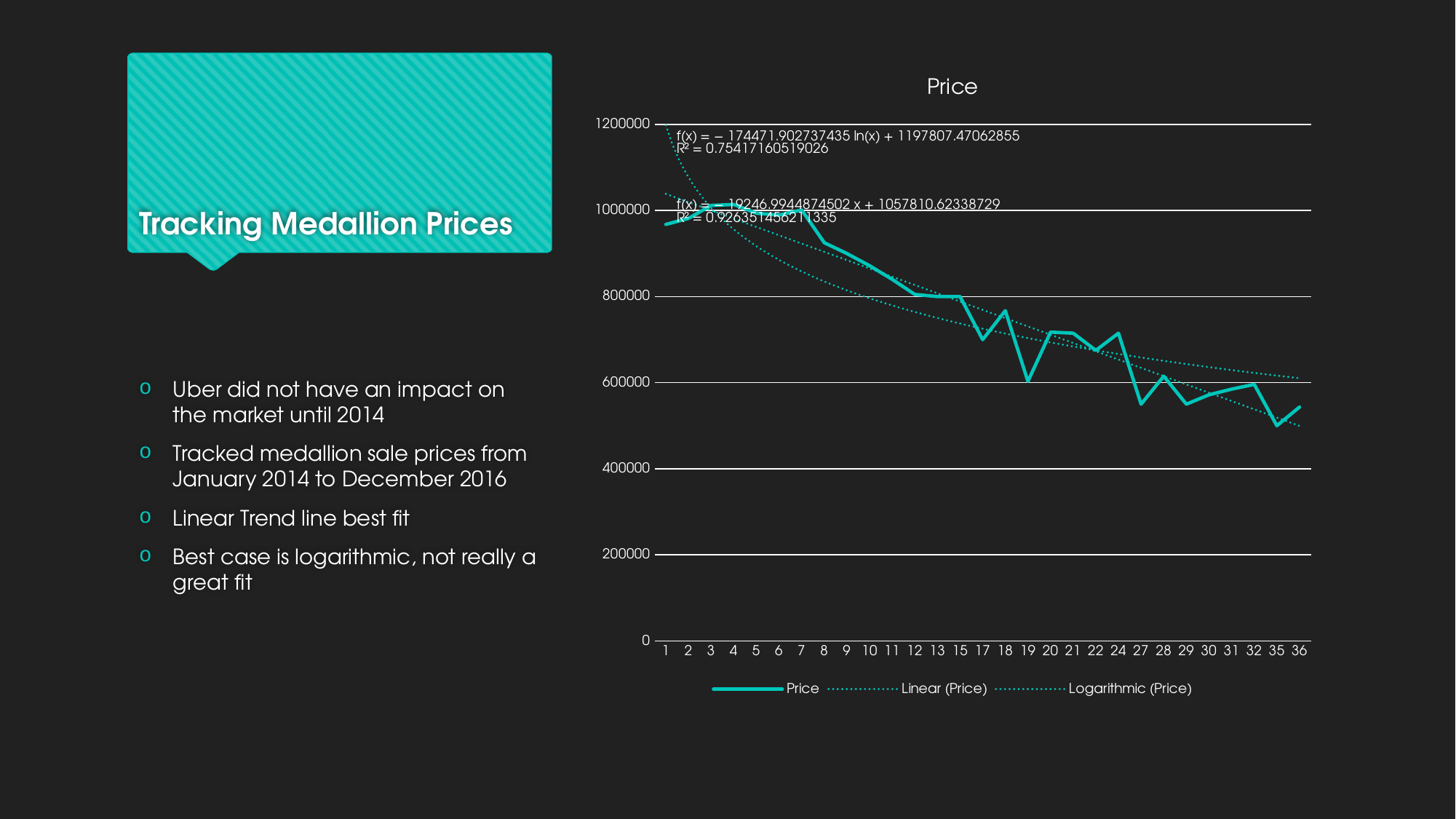

# Tracking Medallion Prices

### Chart:

| Category | Price |
|---|---|
| 1 | 967500.0 |
| 2 | 981500.0 |
| 3 | 1011666.6666666666 |
| 4 | 1013875.0 |
| 5 | 993571.4285714285 |
| 6 | 989166.6666666666 |
| 7 | 1001250.0 |
| 8 | 925000.0 |
| 9 | 900000.0 |
| 10 | 871666.6666666666 |
| 11 | 840000.0 |
| 12 | 805000.0 |
| 13 | 800000.0 |
| 15 | 800000.0 |
| 17 | 700000.0 |
| 18 | 767250.0 |
| 19 | 603000.0 |
| 20 | 717500.0 |
| 21 | 715000.0 |
| 22 | 675000.0 |
| 24 | 715000.0 |
| 27 | 550000.0 |
| 28 | 615000.0 |
| 29 | 550000.0 |
| 30 | 571785.7142857143 |
| 31 | 585000.0 |
| 32 | 596000.0 |
| 35 | 500000.0 |
| 36 | 543333.3333333334 |
Uber did not have an impact on the market until 2014
Tracked medallion sale prices from January 2014 to December 2016
Linear Trend line best fit
Best case is logarithmic, not really a great fit